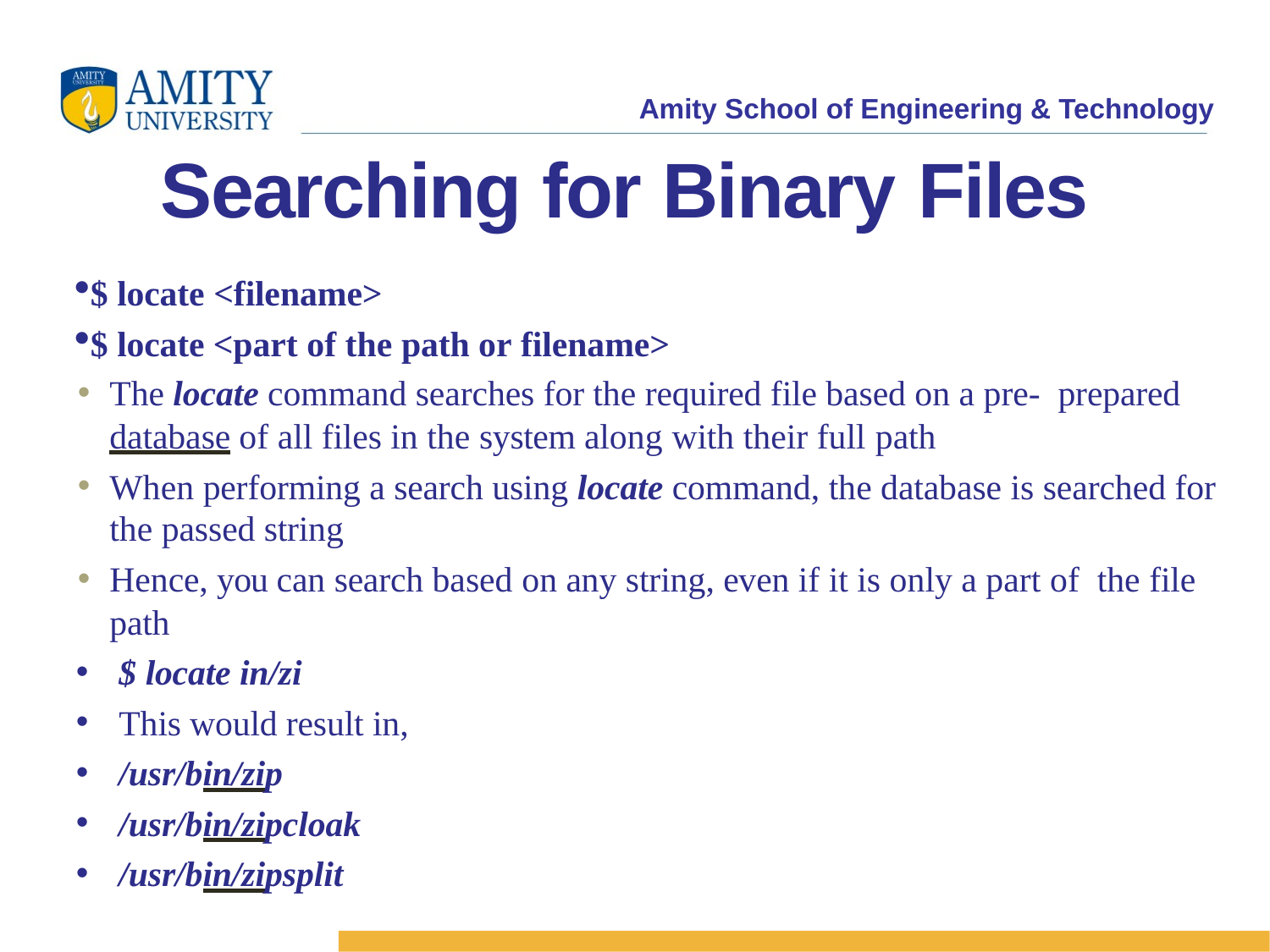

Searching for Binary Files
$ locate <filename>
$ locate <part of the path or filename>
The locate command searches for the required file based on a pre-  prepared database of all files in the system along with their full path
When performing a search using locate command, the database is searched for the passed string
Hence, you can search based on any string, even if it is only a part of  the file path
$ locate in/zi
This would result in,
/usr/bin/zip
/usr/bin/zipcloak
/usr/bin/zipsplit